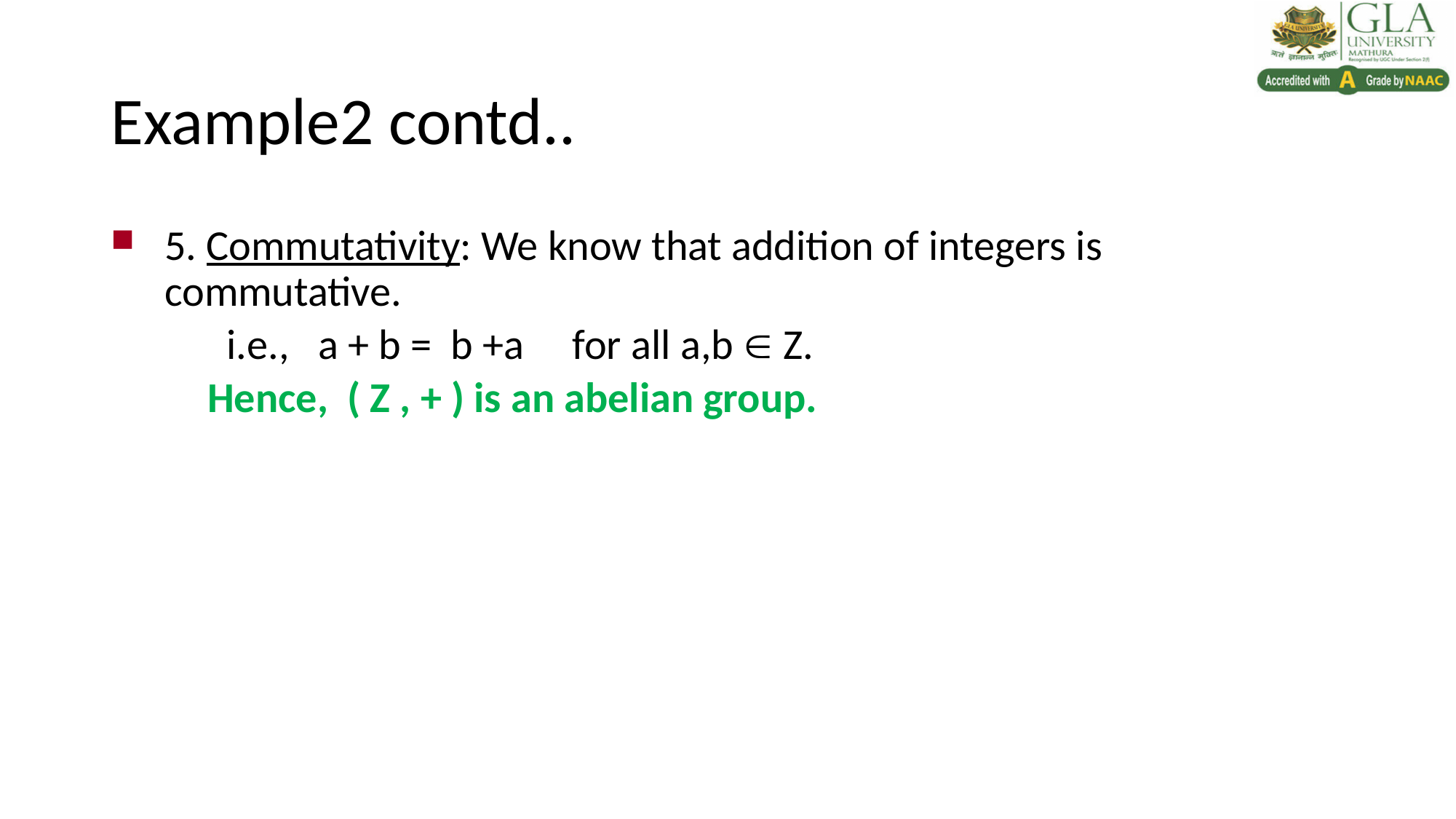

# Example2 contd..
5. Commutativity: We know that addition of integers is commutative.
            i.e.,   a + b =  b +a     for all a,b ∈ Z.
          Hence,  ( Z , + ) is an abelian group.